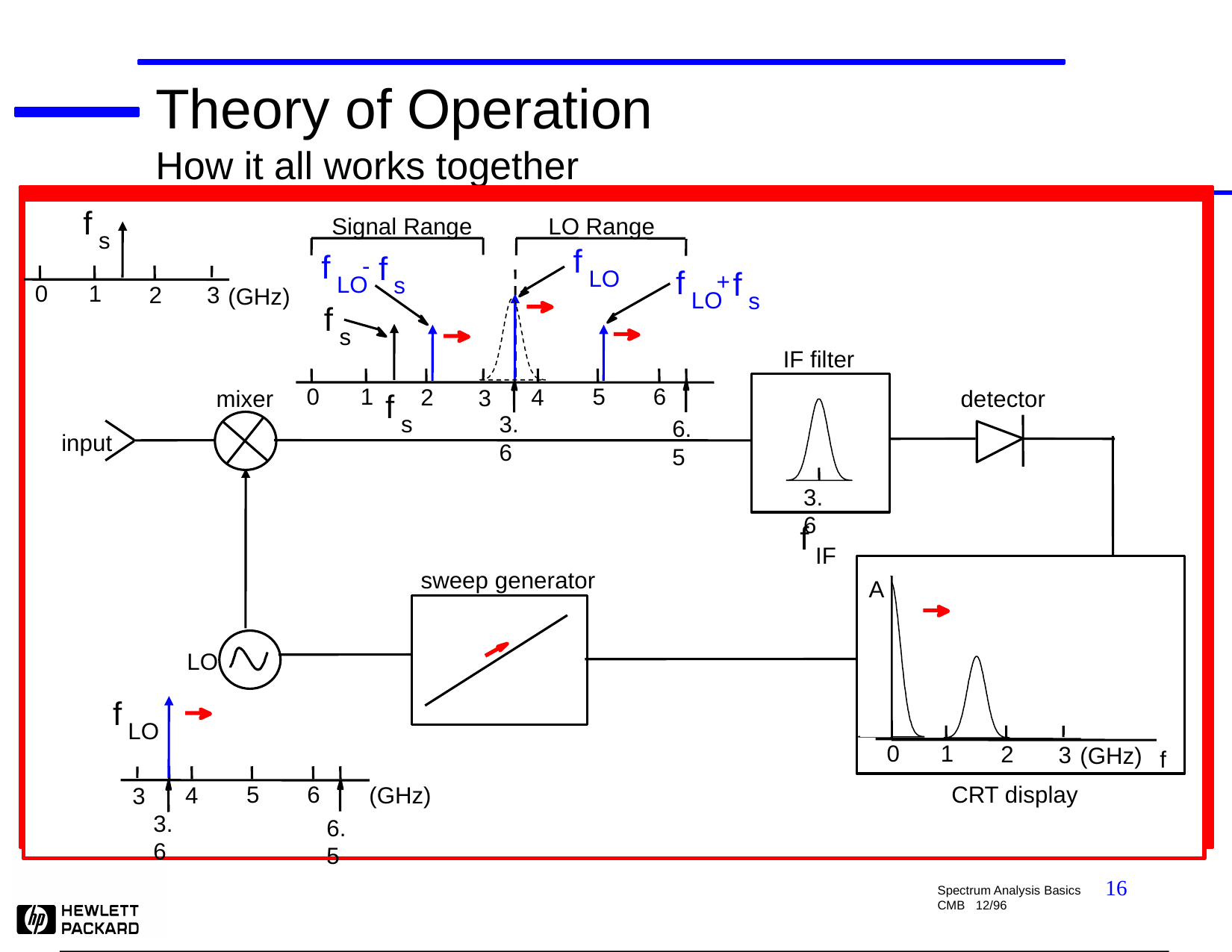

Theory of Operation
How it all works together

f
s
LO Range
Signal Range

f
LO
f
LO
f
s
-
f
LO
f
s
+

0
1

2
3
(GHz)

f
s

IF filter

0
1
5
6

4
2
3
mixer
detector
f
s

3.6

6.5

input

3.6
f
IF

sweep generator
A

LO

f
LO

0
1

2
3
(GHz)

f

6
5
CRT display

(GHz)
4

3

3.6
6.5
16